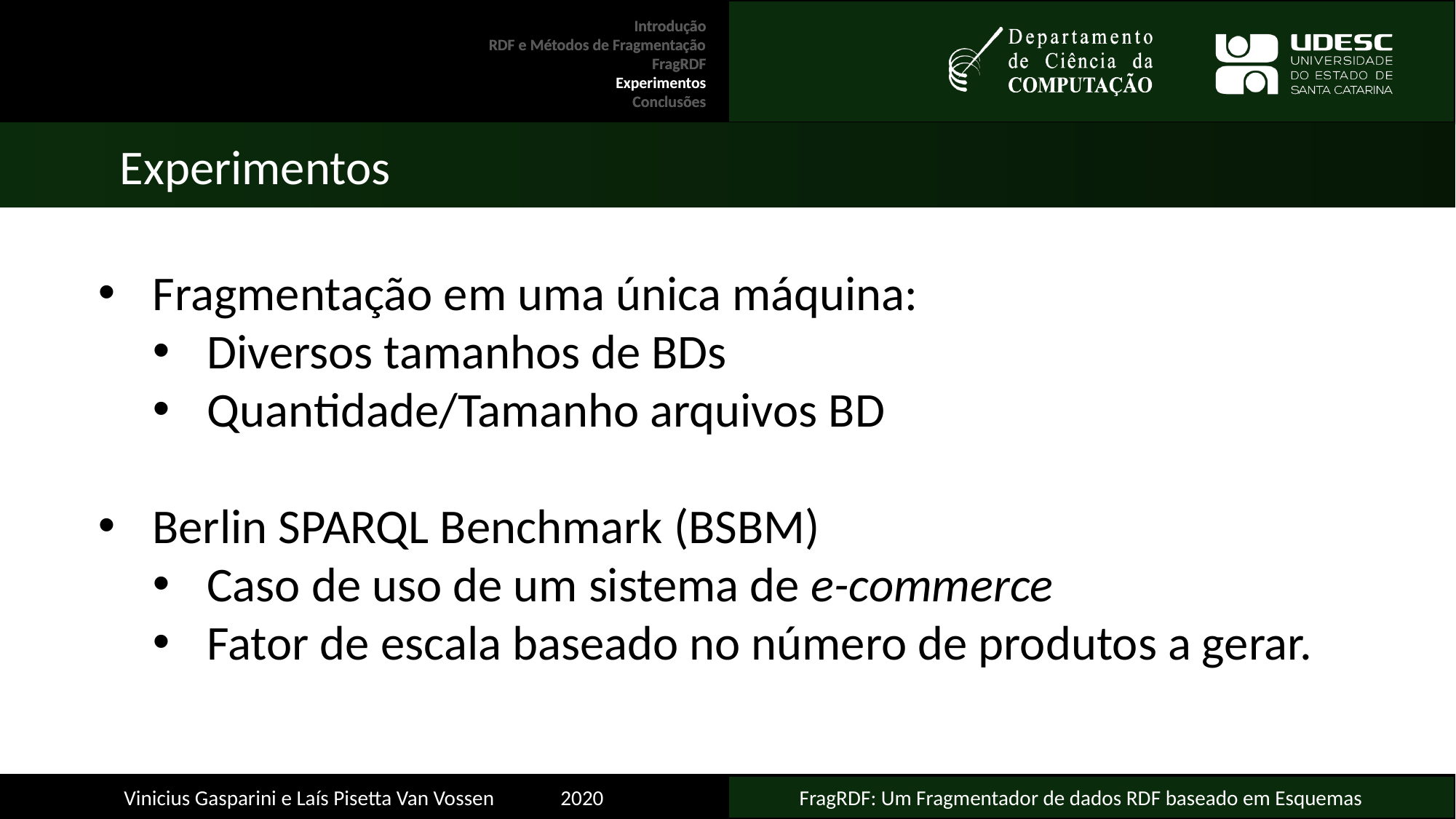

Introdução
RDF e Métodos de Fragmentação
FragRDF
Experimentos
Conclusões
	Experimentos
Fragmentação em uma única máquina:
Diversos tamanhos de BDs
Quantidade/Tamanho arquivos BD

Berlin SPARQL Benchmark (BSBM)
Caso de uso de um sistema de e-commerce
Fator de escala baseado no número de produtos a gerar.